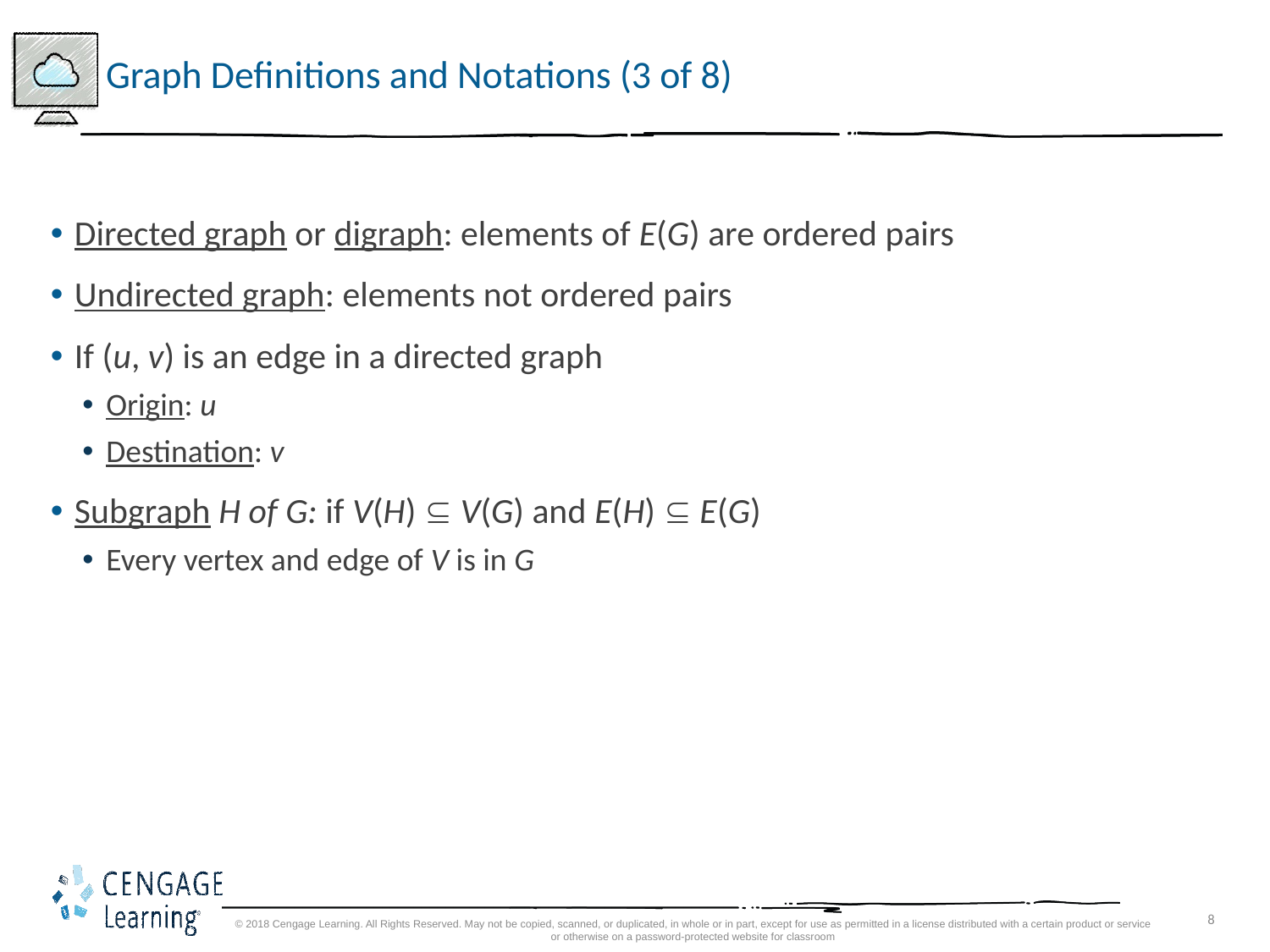

# Graph Definitions and Notations (3 of 8)
Directed graph or digraph: elements of E(G) are ordered pairs
Undirected graph: elements not ordered pairs
If (u, v) is an edge in a directed graph
Origin: u
Destination: v
Subgraph H of G: if V(H) ⊆ V(G) and E(H) ⊆ E(G)
Every vertex and edge of V is in G
© 2018 Cengage Learning. All Rights Reserved. May not be copied, scanned, or duplicated, in whole or in part, except for use as permitted in a license distributed with a certain product or service or otherwise on a password-protected website for classroom